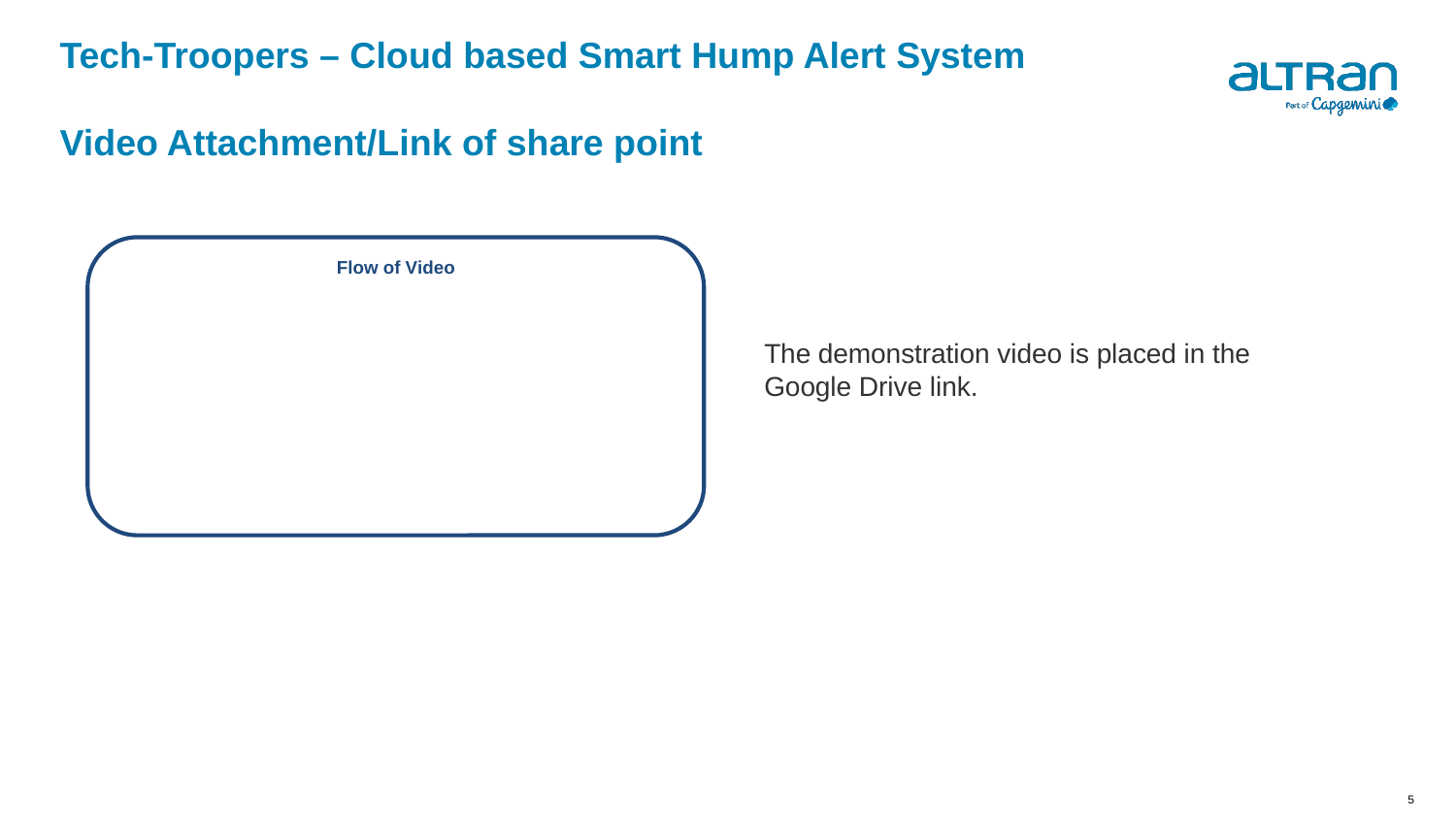

# Tech-Troopers – Cloud based Smart Hump Alert System Video Attachment/Link of share point

Flow of Video
The demonstration video is placed in the Google Drive link.